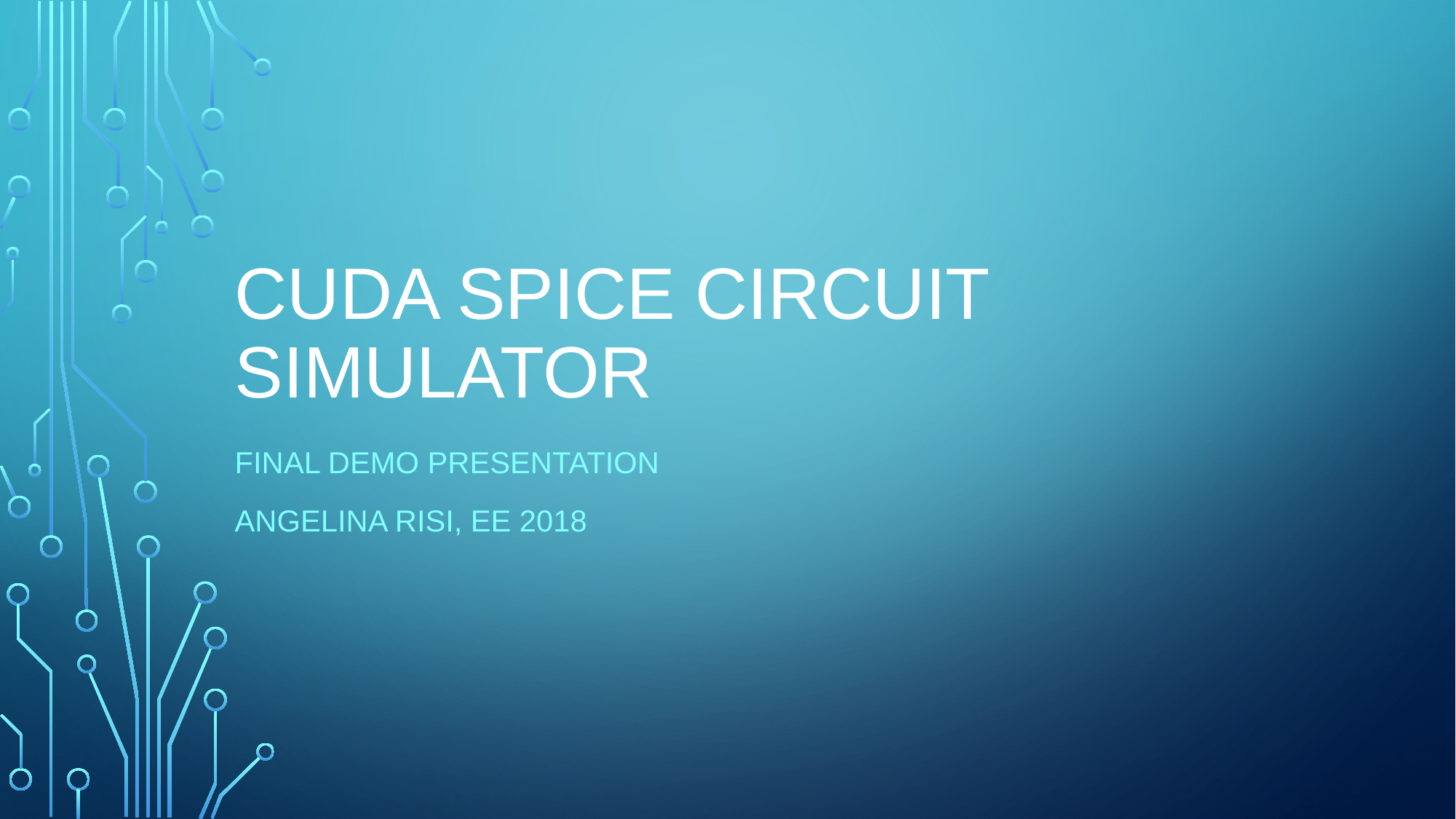

# CUDA SPICE Circuit Simulator
Final Demo Presentation
Angelina Risi, EE 2018